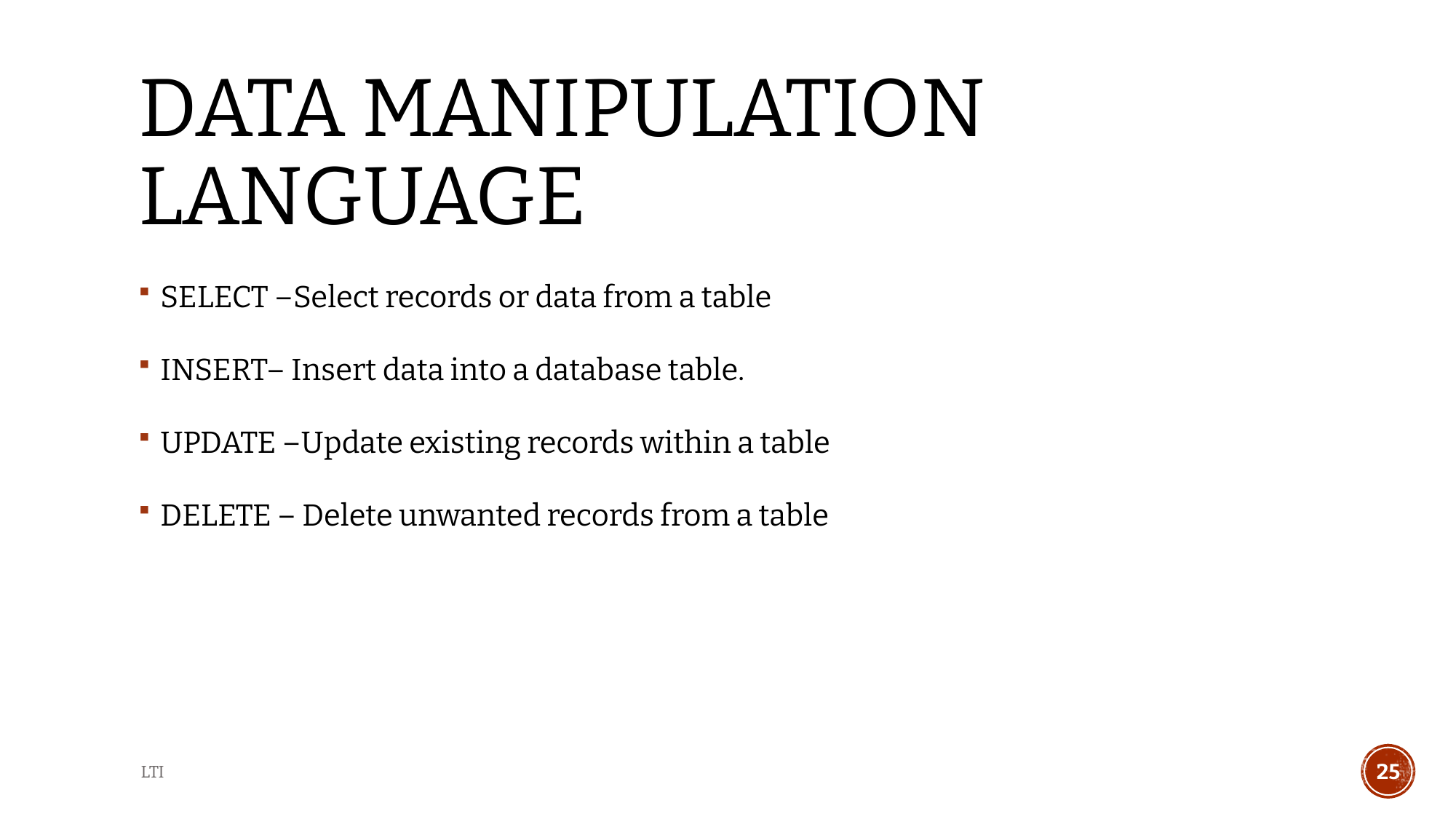

# Data Manipulation Language
SELECT –Select records or data from a table
INSERT– Insert data into a database table.
UPDATE –Update existing records within a table
DELETE – Delete unwanted records from a table

LTI
25